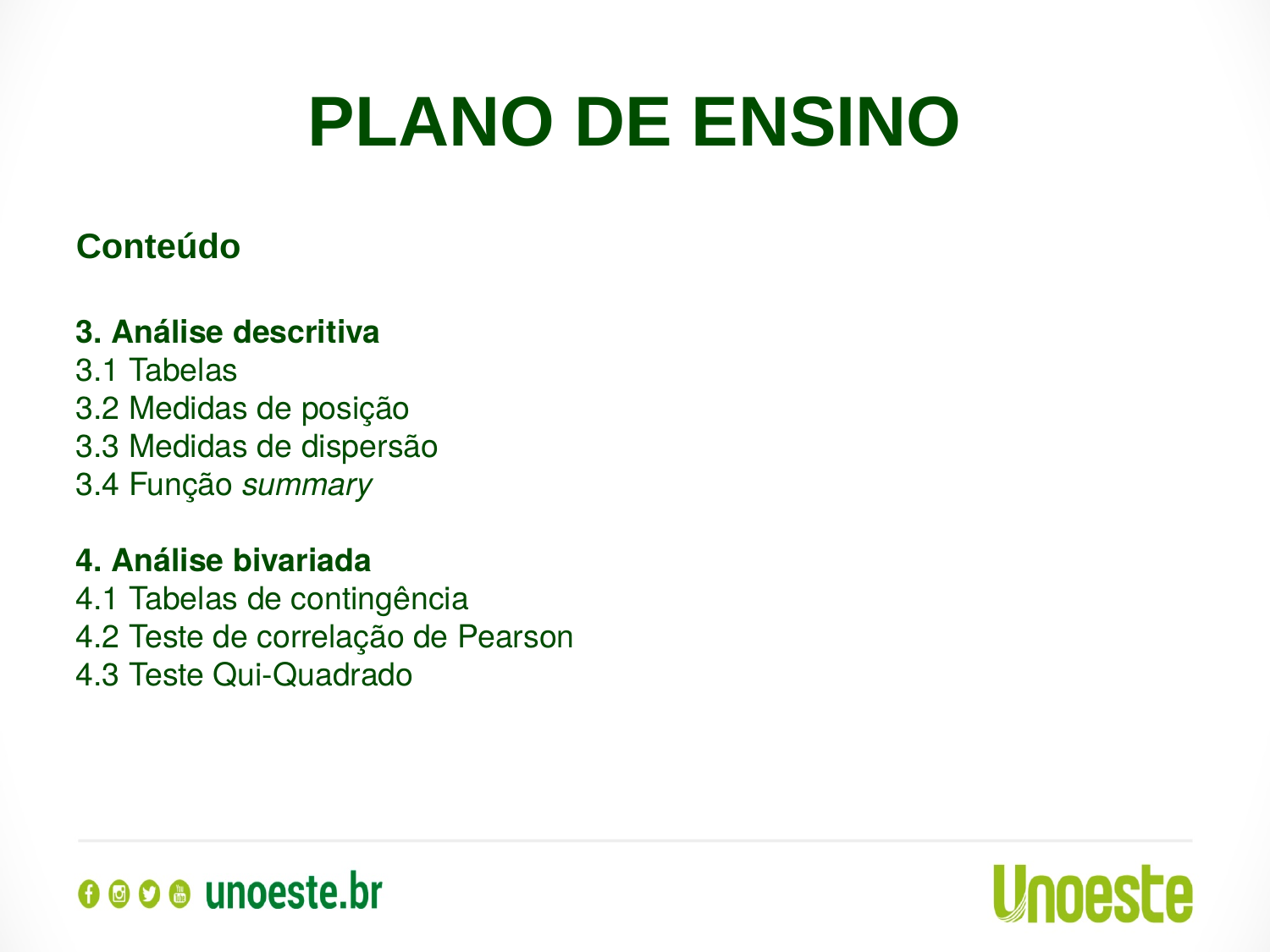

PLANO DE ENSINO
Conteúdo

3. Análise descritiva
3.1 Tabelas
3.2 Medidas de posição
3.3 Medidas de dispersão
3.4 Função summary

4. Análise bivariada
4.1 Tabelas de contingência
4.2 Teste de correlação de Pearson
4.3 Teste Qui-Quadrado